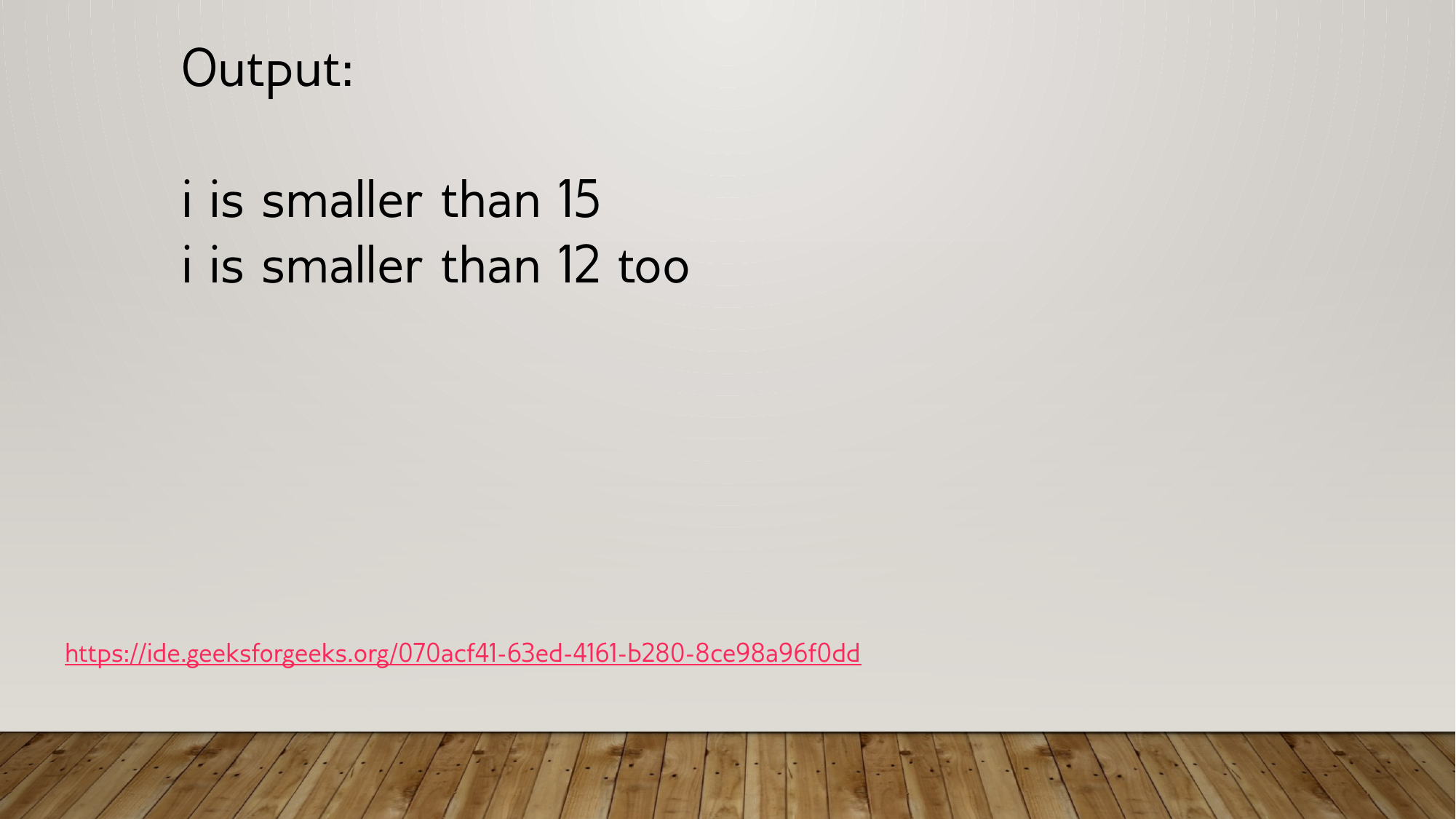

Output:

i is smaller than 15
i is smaller than 12 too
https://ide.geeksforgeeks.org/070acf41-63ed-4161-b280-8ce98a96f0dd